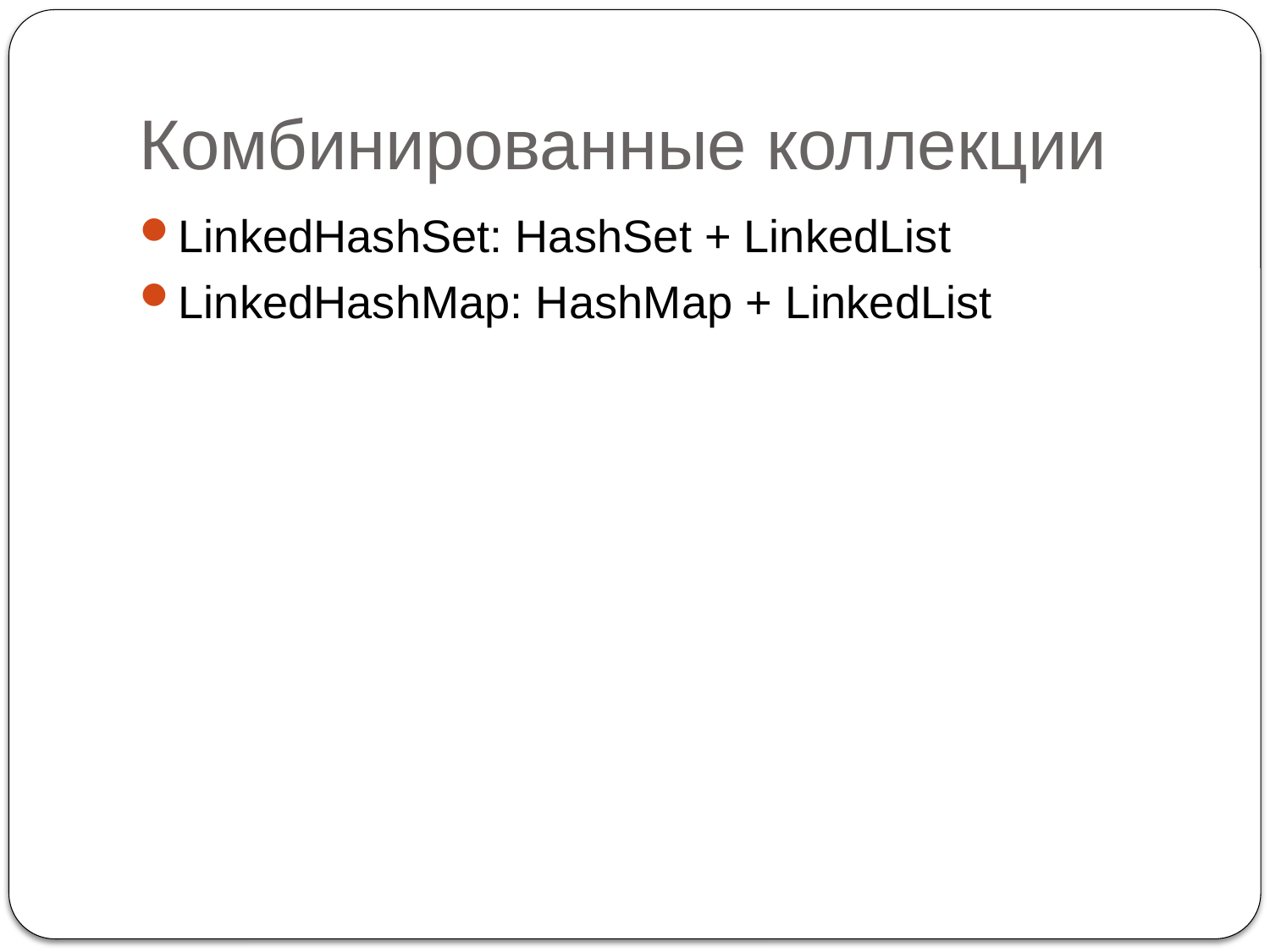

# Комбинированные коллекции
LinkedHashSet: HashSet + LinkedList
LinkedHashMap: HashMap + LinkedList